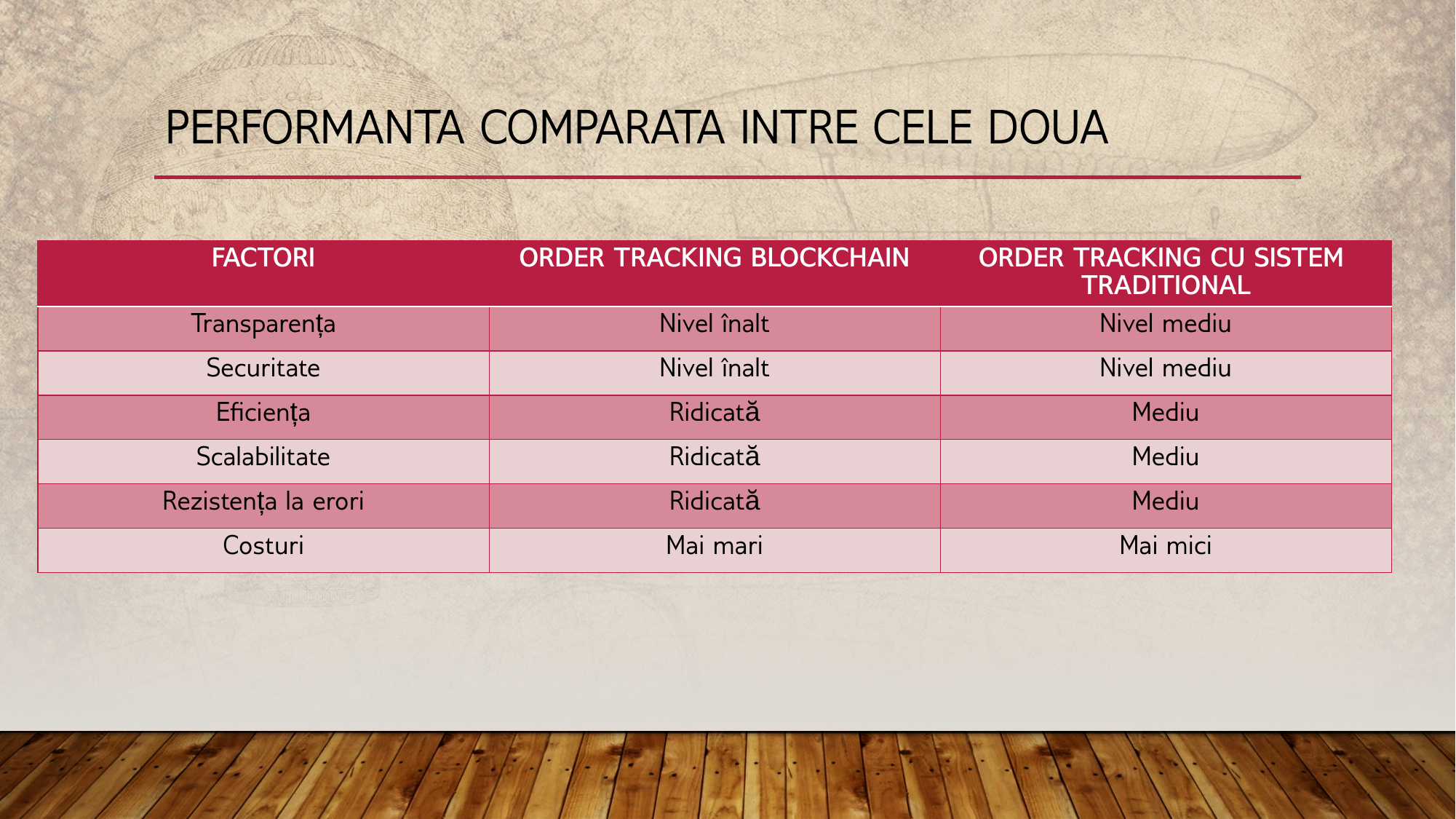

# PERFORMAnTA COMPARATA INTRE CELE DOUA
| FACTORI | ORDER TRACKING BLOCKCHAIN | ORDER TRACKING CU SISTEM TRADITIONAL |
| --- | --- | --- |
| Transparența | Nivel înalt | Nivel mediu |
| Securitate | Nivel înalt | Nivel mediu |
| Eficiența | Ridicată | Mediu |
| Scalabilitate | Ridicată | Mediu |
| Rezistența la erori | Ridicată | Mediu |
| Costuri | Mai mari | Mai mici |